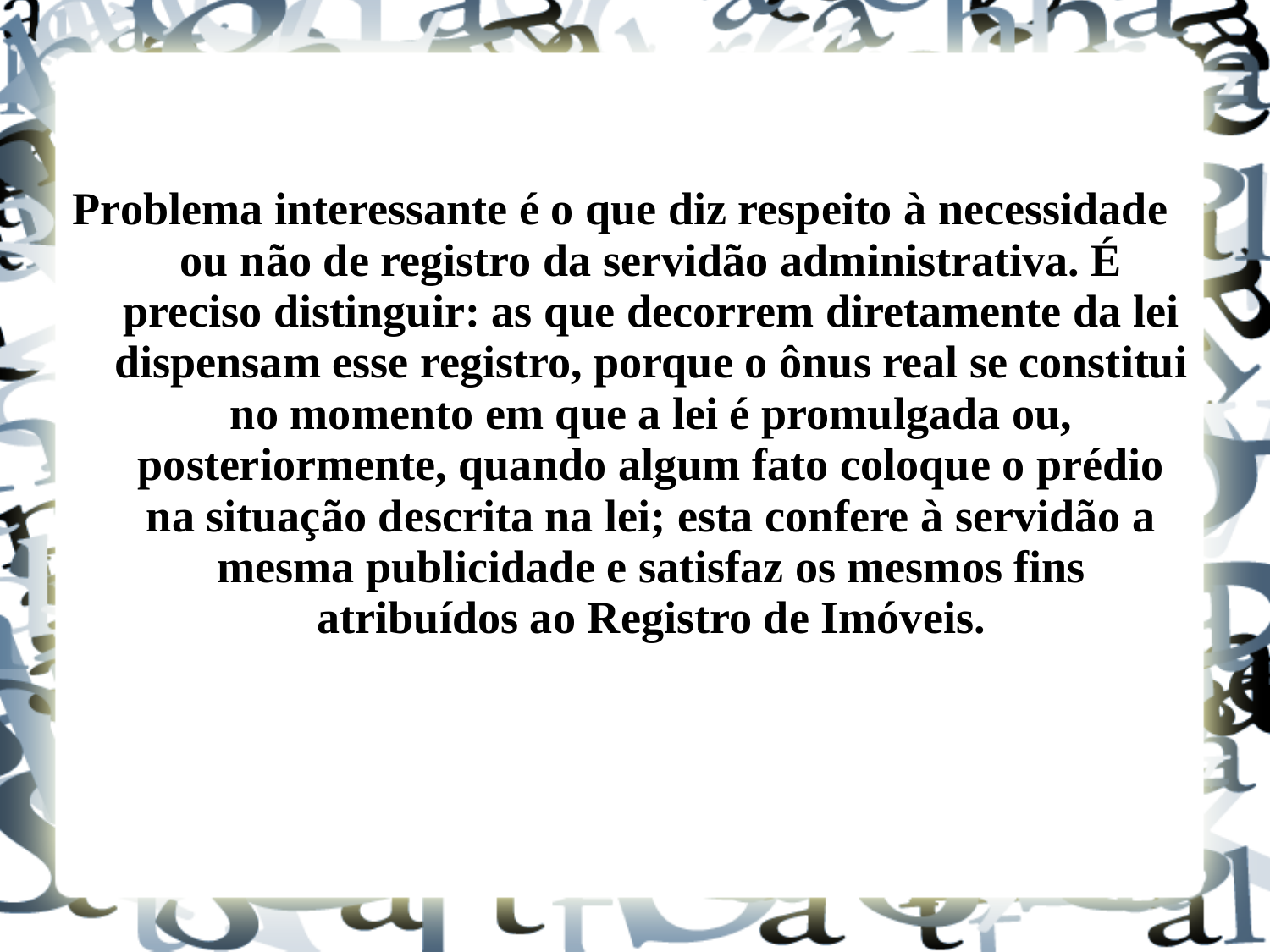

Problema interessante é o que diz respeito à necessidade ou não de registro da servidão administrativa. É preciso distinguir: as que decorrem diretamente da lei dispensam esse registro, porque o ônus real se constitui no momento em que a lei é promulgada ou, posteriormente, quando algum fato coloque o prédio na situação descrita na lei; esta confere à servidão a mesma publicidade e satisfaz os mesmos fins atribuídos ao Registro de Imóveis.